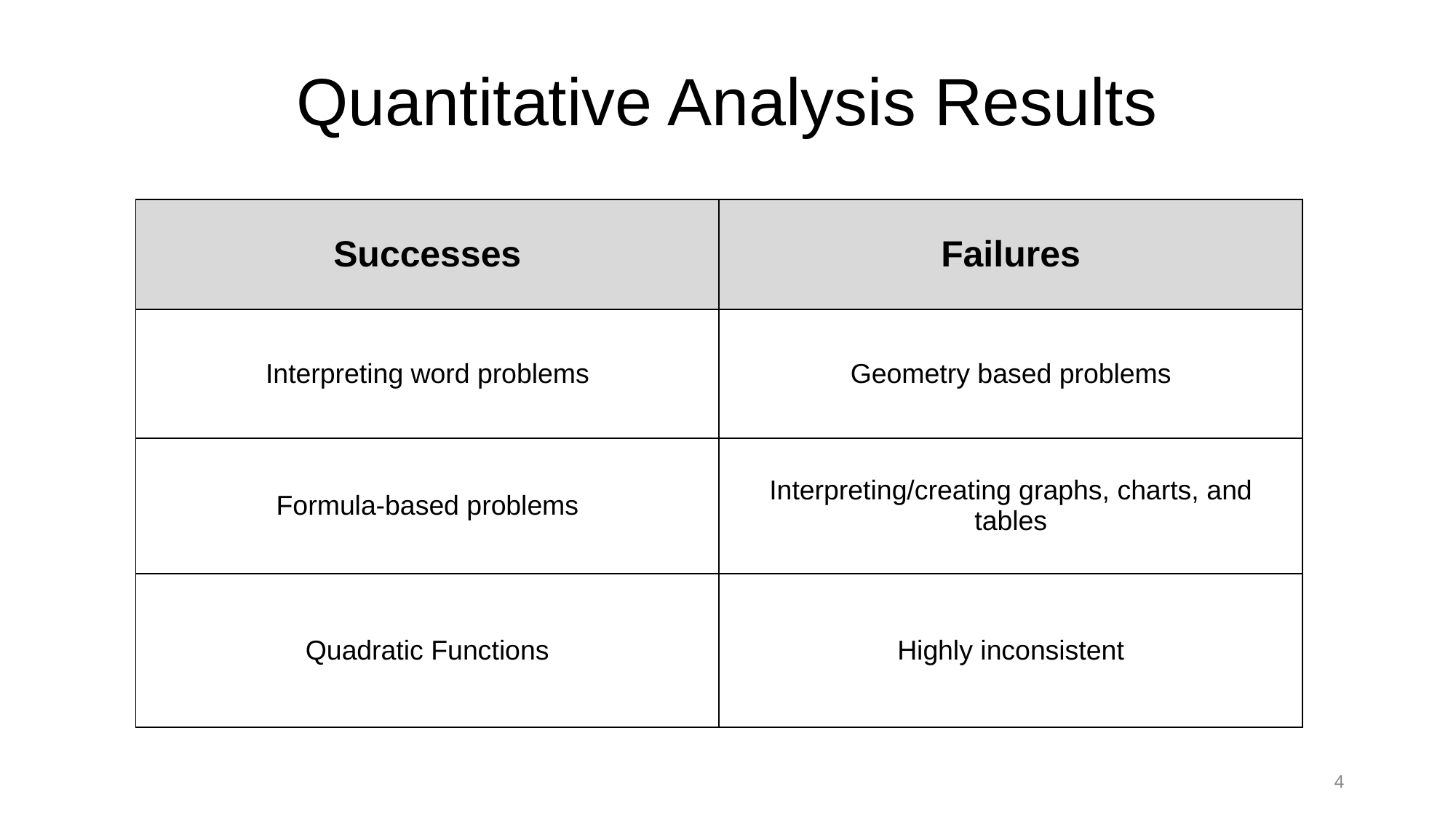

# Quantitative Analysis Results
| Successes | Failures |
| --- | --- |
| Interpreting word problems | Geometry based problems |
| Formula-based problems | Interpreting/creating graphs, charts, and tables |
| Quadratic Functions | Highly inconsistent |
4